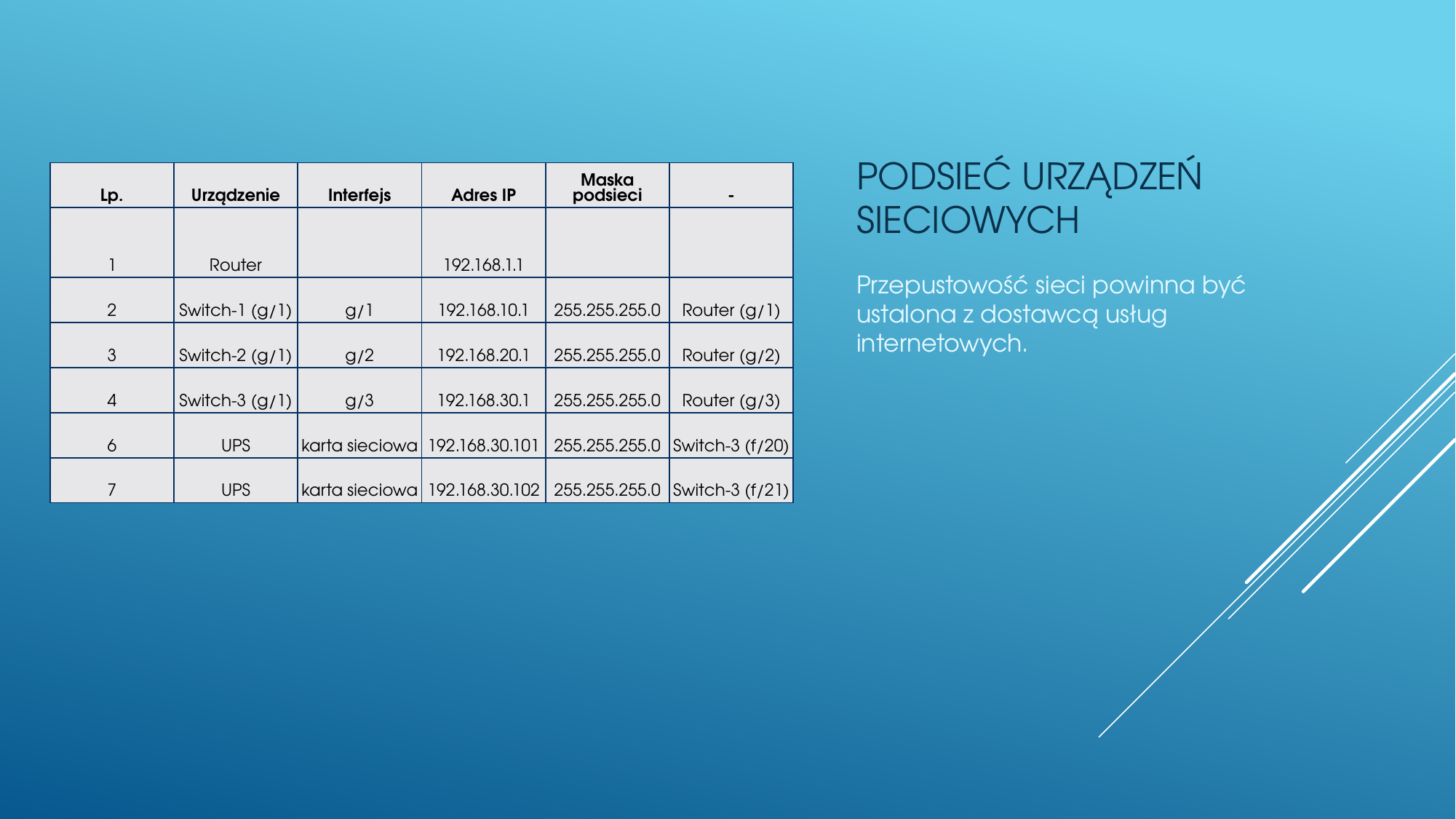

# Podsieć urządzeń sieciowych
| Lp. | Urządzenie | Interfejs | Adres IP | Maska podsieci | - |
| --- | --- | --- | --- | --- | --- |
| 1 | Router |  | 192.168.1.1 |  |  |
| 2 | Switch-1 (g/1) | g/1 | 192.168.10.1 | 255.255.255.0 | Router (g/1) |
| 3 | Switch-2 (g/1) | g/2 | 192.168.20.1 | 255.255.255.0 | Router (g/2) |
| 4 | Switch-3 (g/1) | g/3 | 192.168.30.1 | 255.255.255.0 | Router (g/3) |
| 6 | UPS | karta sieciowa | 192.168.30.101 | 255.255.255.0 | Switch-3 (f/20) |
| 7 | UPS | karta sieciowa | 192.168.30.102 | 255.255.255.0 | Switch-3 (f/21) |
Przepustowość sieci powinna być ustalona z dostawcą usług internetowych.